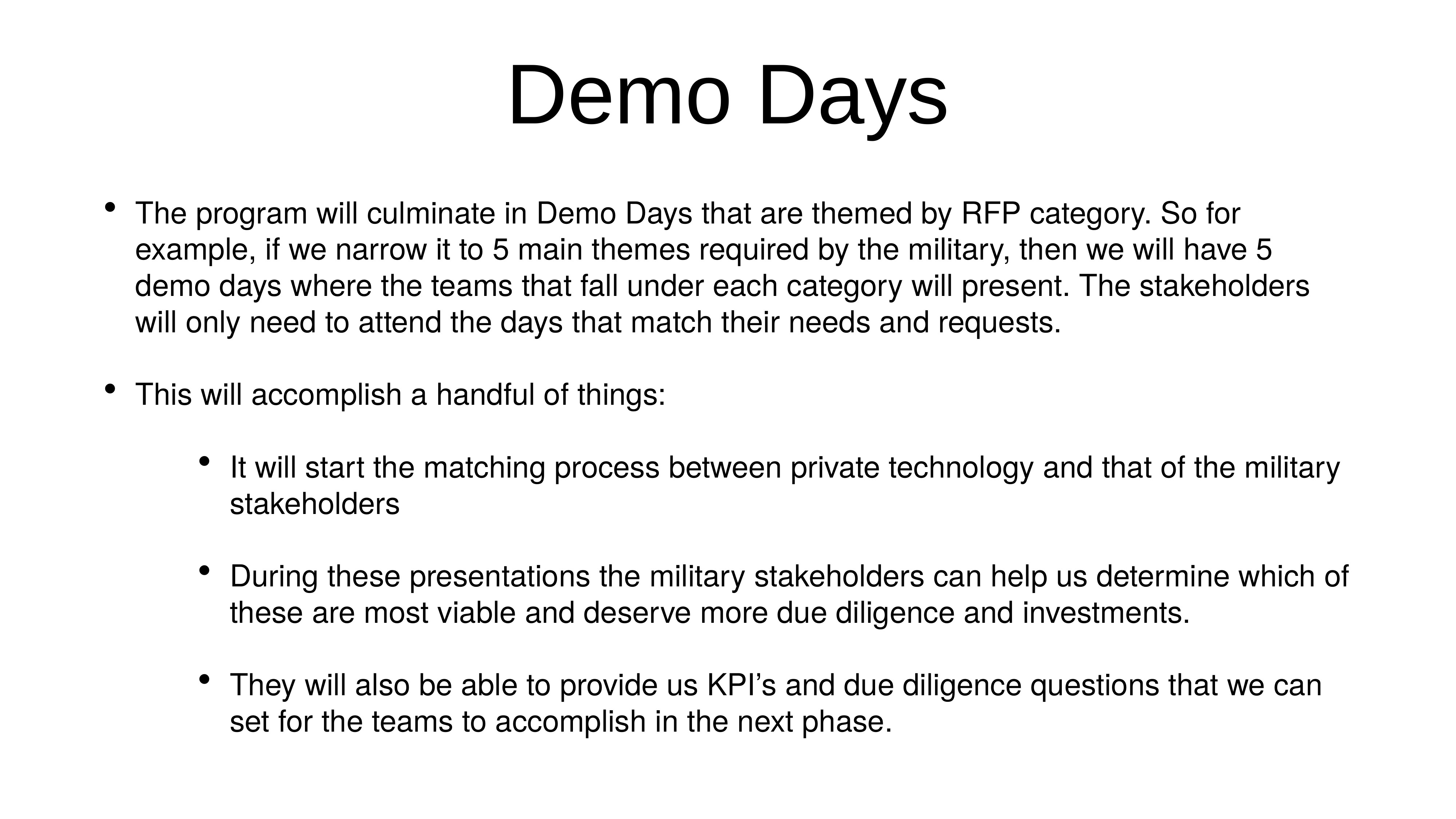

# Demo Days
The program will culminate in Demo Days that are themed by RFP category. So for example, if we narrow it to 5 main themes required by the military, then we will have 5 demo days where the teams that fall under each category will present. The stakeholders will only need to attend the days that match their needs and requests.
This will accomplish a handful of things:
It will start the matching process between private technology and that of the military stakeholders
During these presentations the military stakeholders can help us determine which of these are most viable and deserve more due diligence and investments.
They will also be able to provide us KPI’s and due diligence questions that we can set for the teams to accomplish in the next phase.